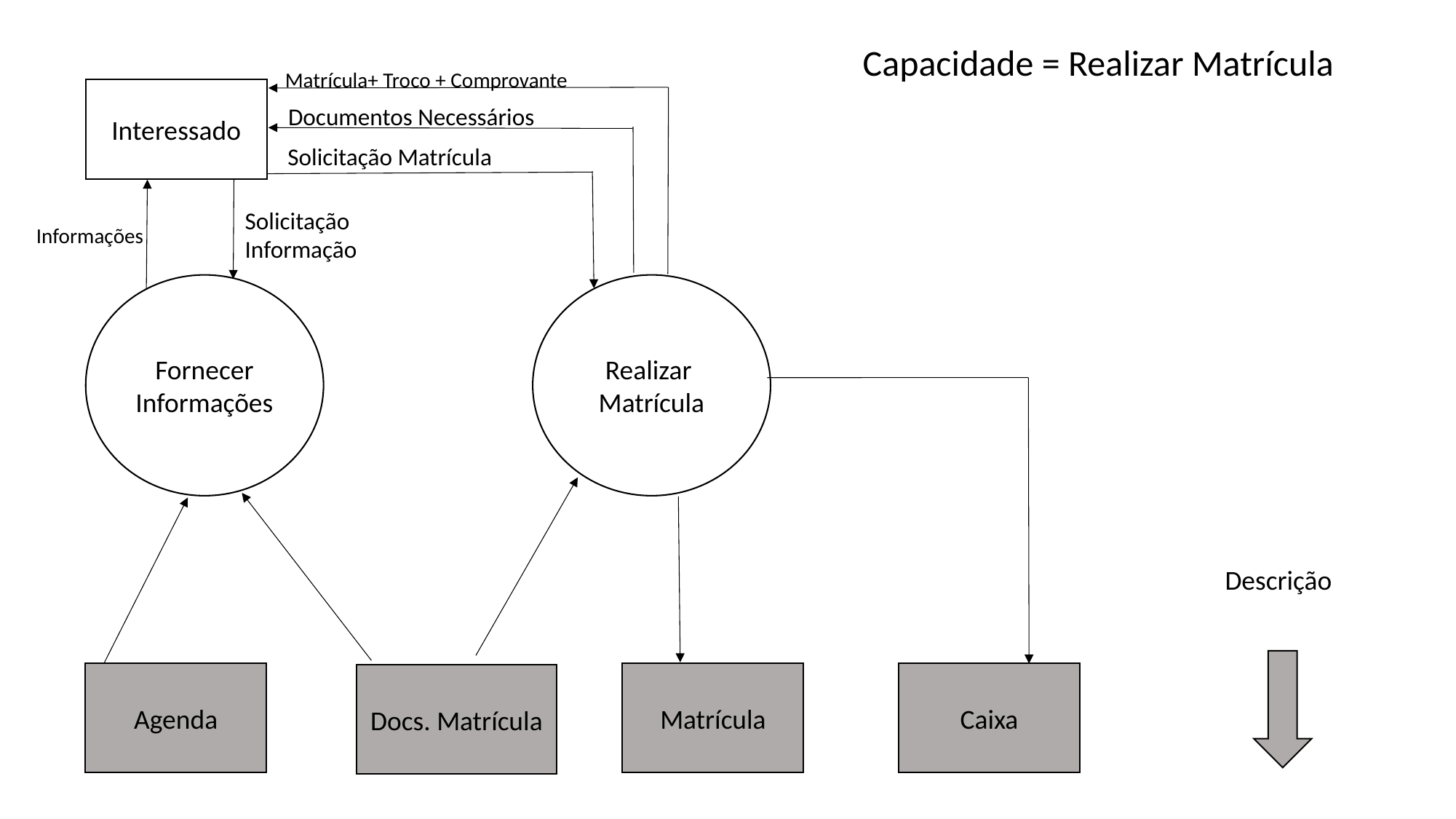

Capacidade = Realizar Matrícula
Matrícula+ Troco + Comprovante
Interessado
Documentos Necessários
Solicitação Matrícula
Solicitação
Informação
Informações
Realizar
Matrícula
Fornecer Informações
Descrição

Matrícula
Agenda
Caixa
Docs. Matrícula